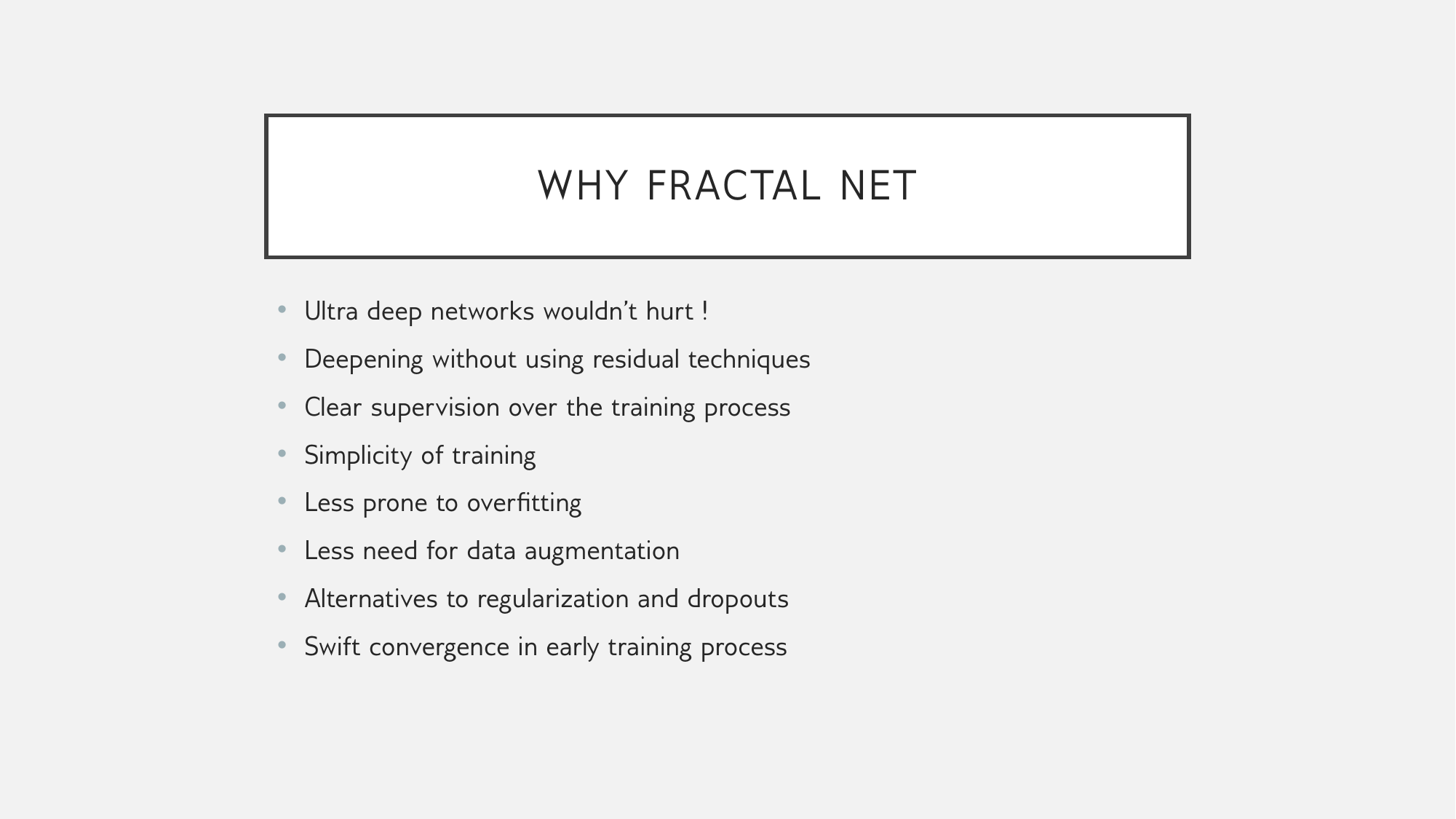

# Why Fractal Net
Ultra deep networks wouldn’t hurt !
Deepening without using residual techniques
Clear supervision over the training process
Simplicity of training
Less prone to overfitting
Less need for data augmentation
Alternatives to regularization and dropouts
Swift convergence in early training process